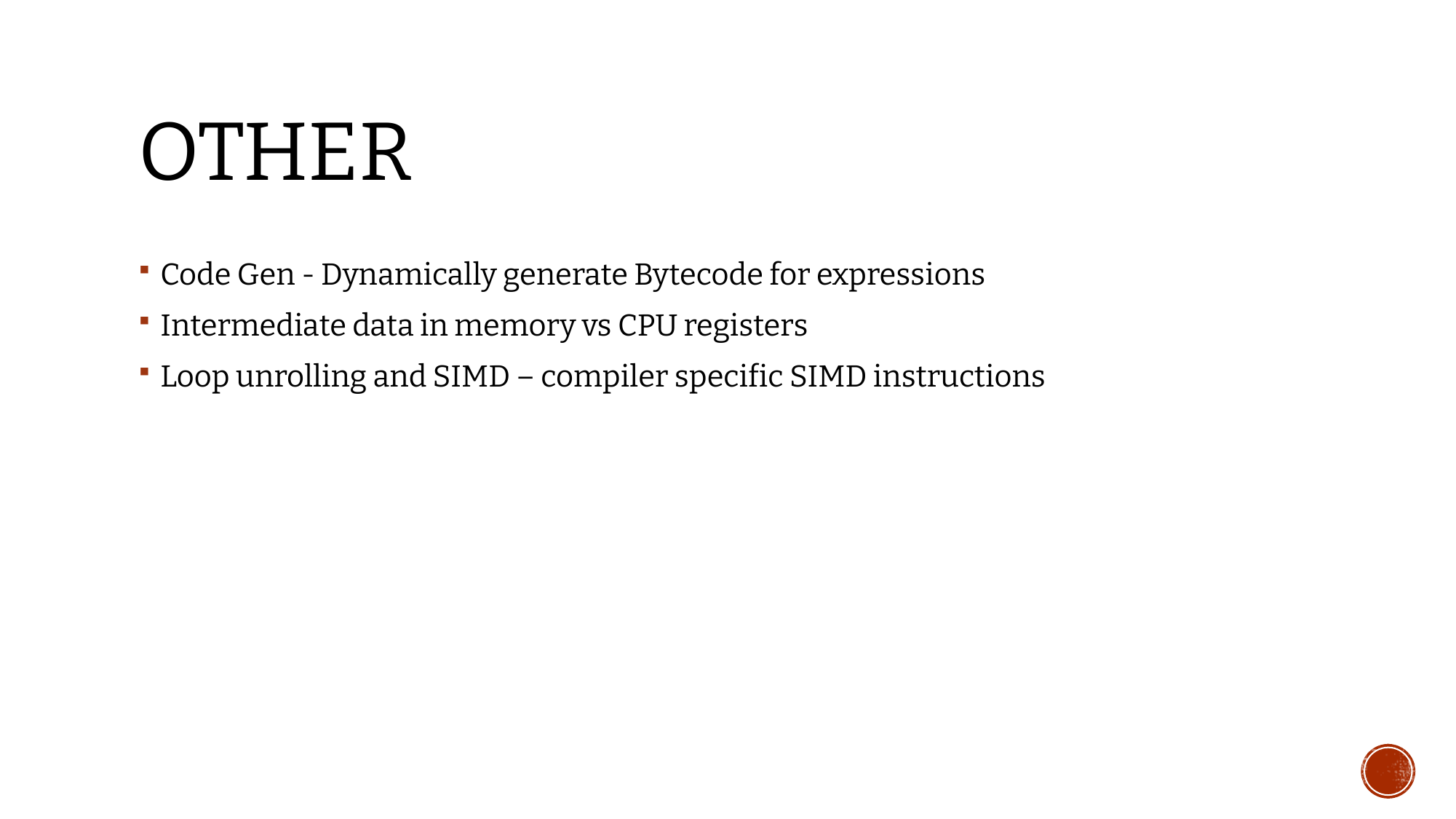

# Other
Code Gen - Dynamically generate Bytecode for expressions
Intermediate data in memory vs CPU registers
Loop unrolling and SIMD – compiler specific SIMD instructions